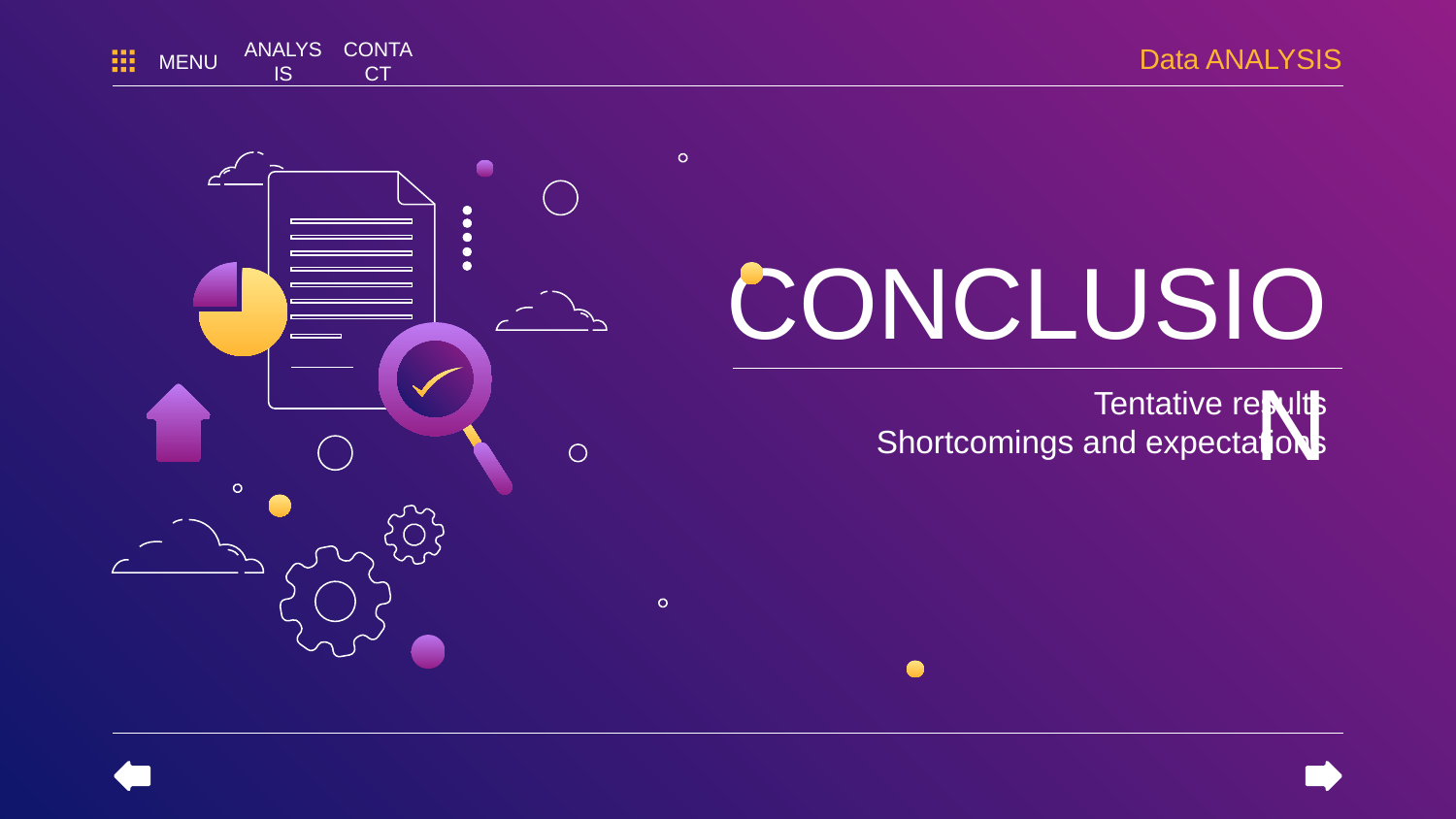

Data ANALYSIS
MENU
ANALYSIS
CONTACT

# CONCLUSION

Tentative results
Shortcomings and expectations